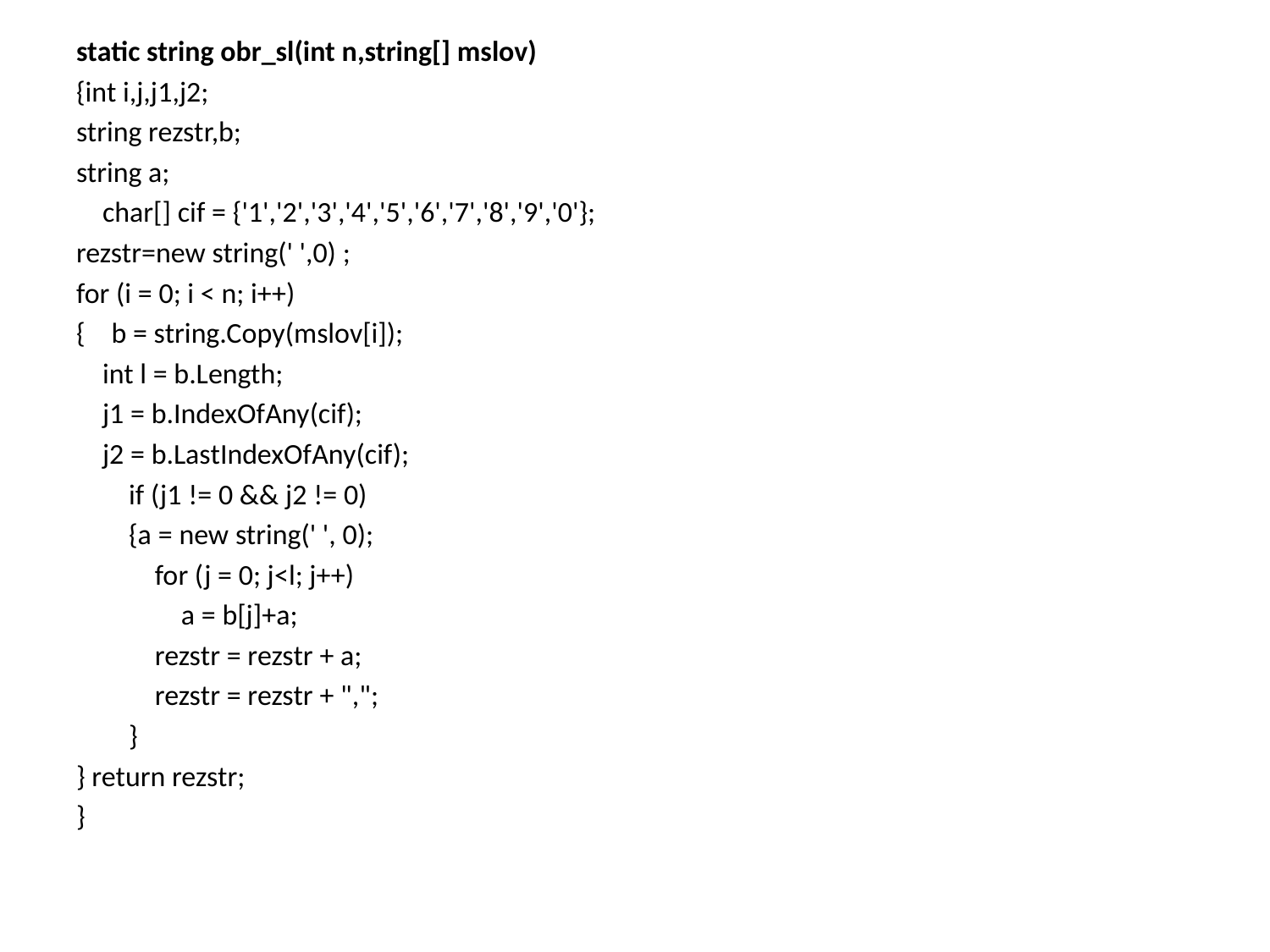

static string obr_sl(int n,string[] mslov)
{int i,j,j1,j2;
string rezstr,b;
string a;
    char[] cif = {'1','2','3','4','5','6','7','8','9','0'};
rezstr=new string(' ',0) ;
for (i = 0; i < n; i++)
{    b = string.Copy(mslov[i]);
    int l = b.Length;
    j1 = b.IndexOfAny(cif);
    j2 = b.LastIndexOfAny(cif);
        if (j1 != 0 && j2 != 0)
        {a = new string(' ', 0);
            for (j = 0; j<l; j++)
                a = b[j]+a;
            rezstr = rezstr + a;
            rezstr = rezstr + ",";
        }
} return rezstr;
}